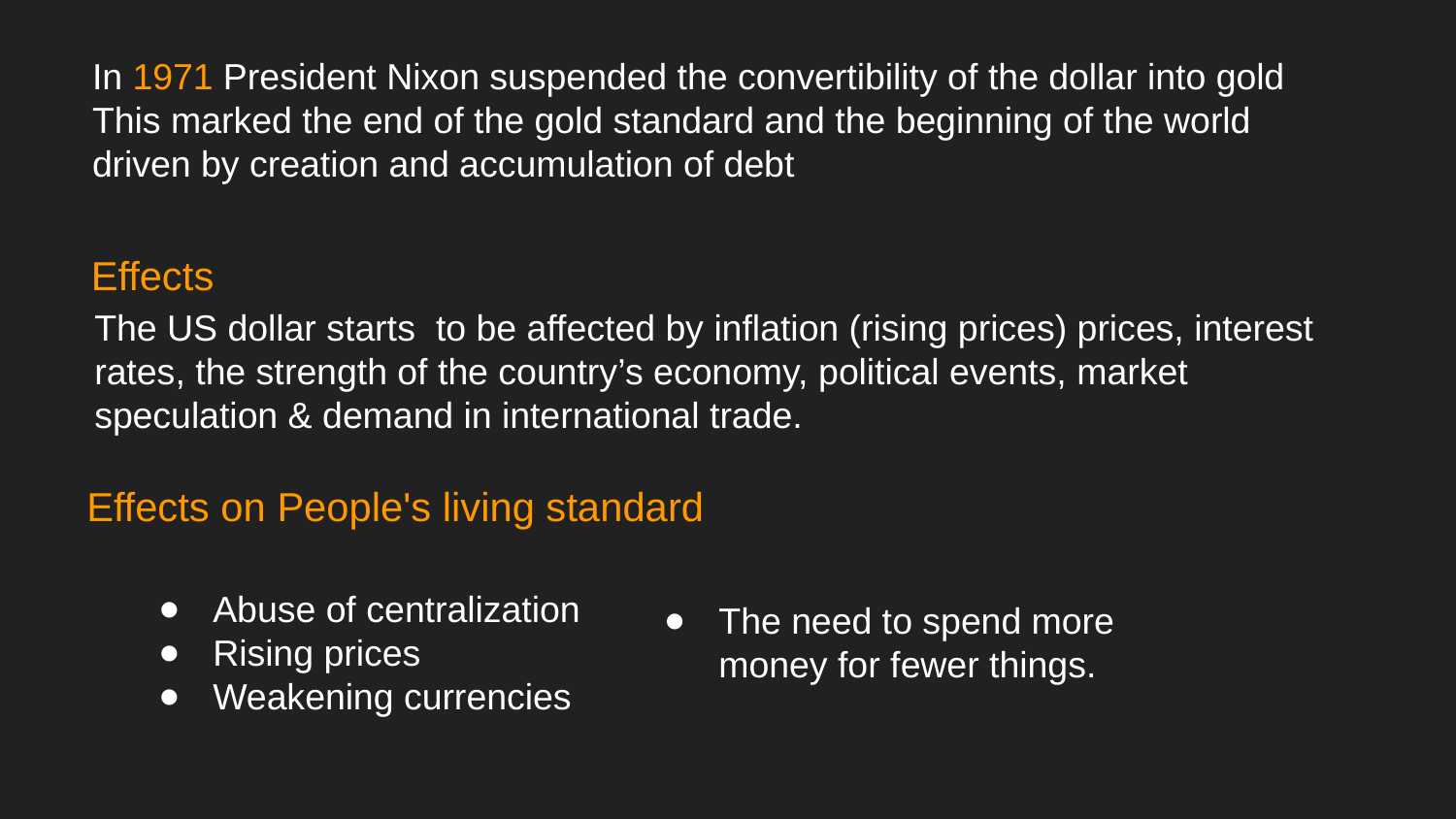

In 1971 President Nixon suspended the convertibility of the dollar into gold
 This marked the end of the gold standard and the beginning of the world
 driven by creation and accumulation of debt
Effects
The US dollar starts  to be affected by inflation (rising prices) prices, interest
rates, the strength of the country’s economy, political events, market speculation & demand in international trade.
Effects on People's living standard
Abuse of centralization
Rising prices
Weakening currencies
The need to spend more money for fewer things.